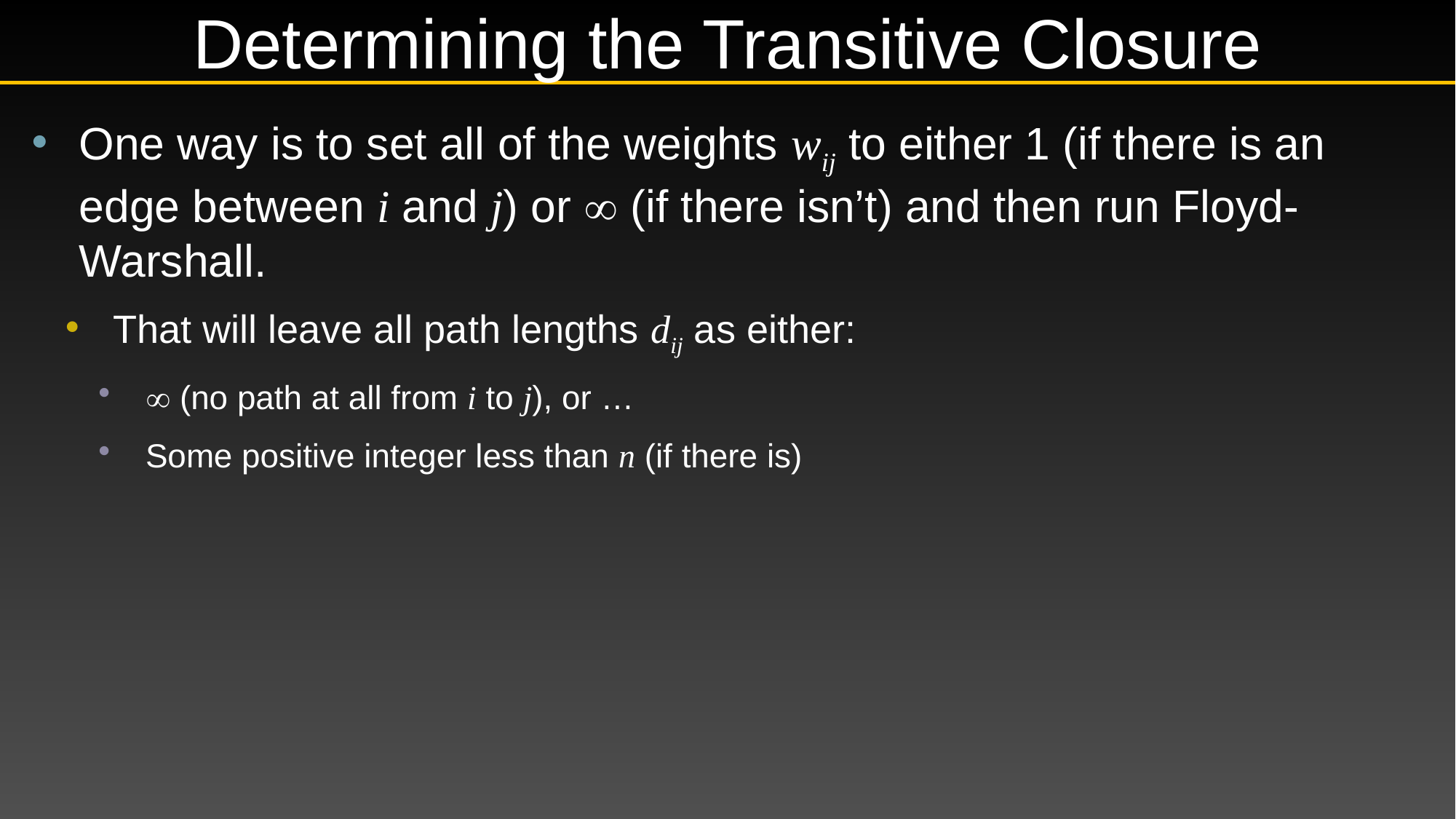

# Determining the Transitive Closure
One way is to set all of the weights wij to either 1 (if there is an edge between i and j) or ∞ (if there isn’t) and then run Floyd-Warshall.
That will leave all path lengths dij as either:
∞ (no path at all from i to j), or …
Some positive integer less than n (if there is)